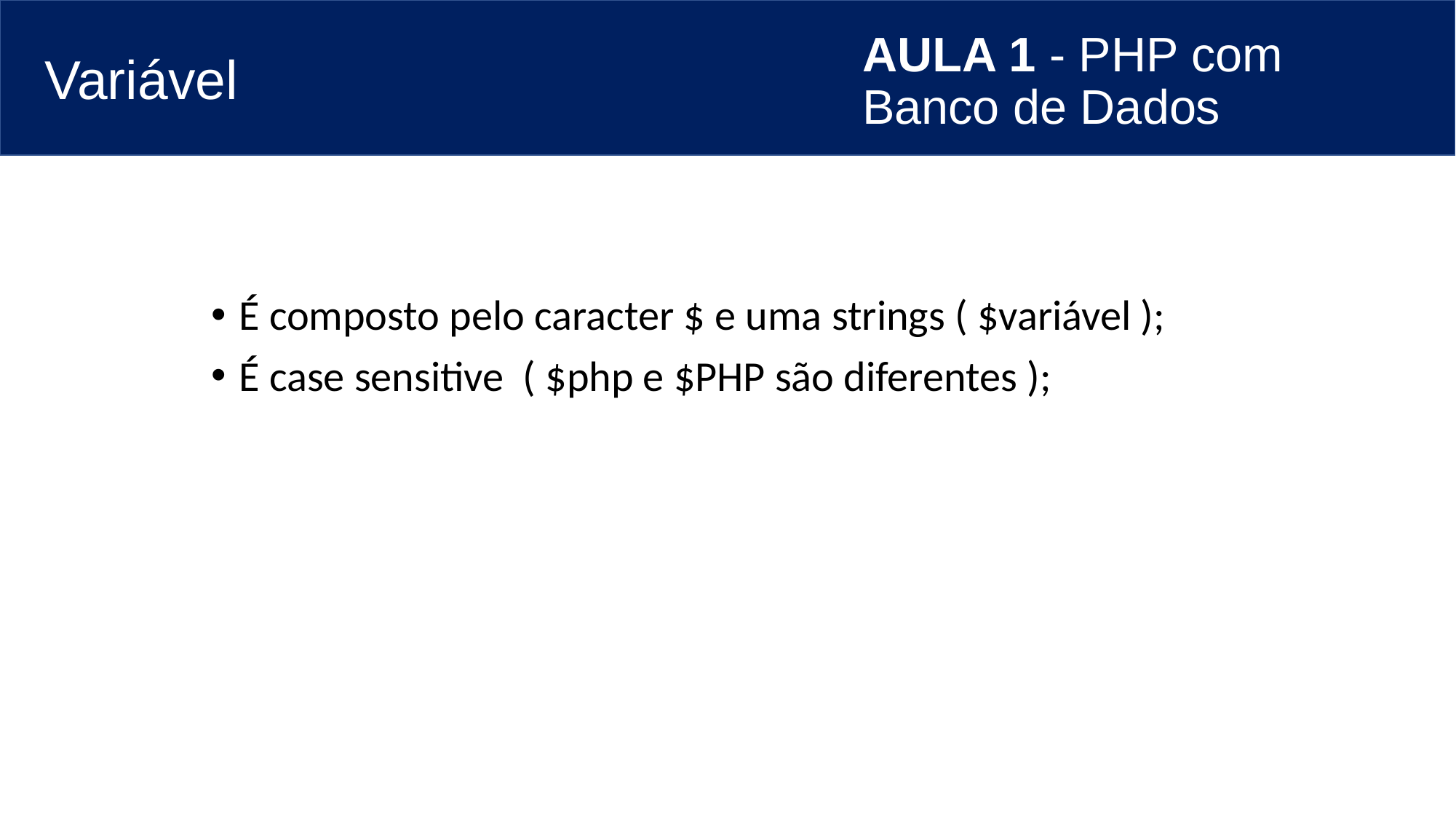

Variável
# AULA 1 - PHP com Banco de Dados
É composto pelo caracter $ e uma strings ( $variável );
É case sensitive  ( $php e $PHP são diferentes );